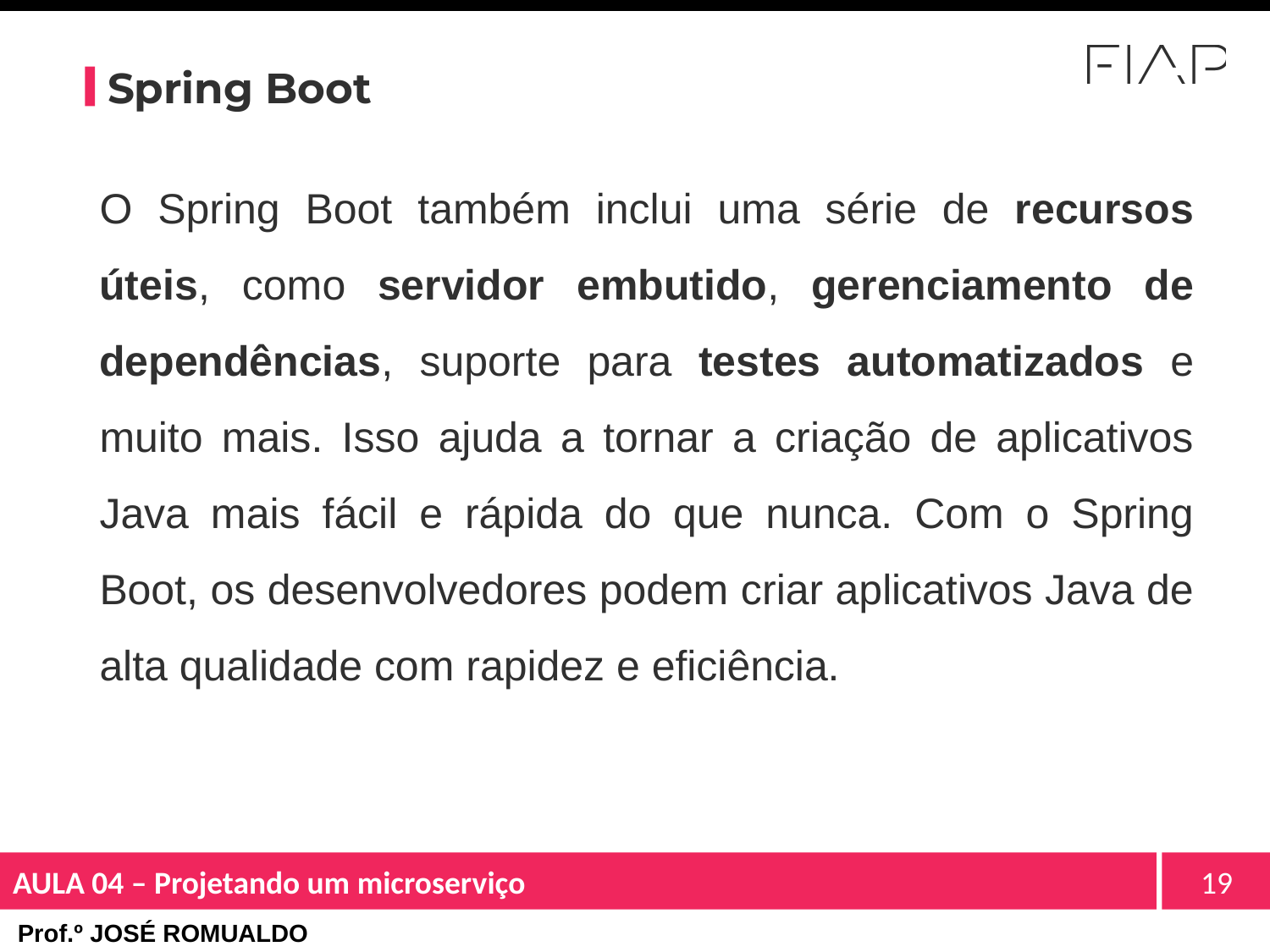

# Spring Boot
O Spring Boot também inclui uma série de recursos úteis, como servidor embutido, gerenciamento de dependências, suporte para testes automatizados e muito mais. Isso ajuda a tornar a criação de aplicativos Java mais fácil e rápida do que nunca. Com o Spring Boot, os desenvolvedores podem criar aplicativos Java de alta qualidade com rapidez e eficiência.